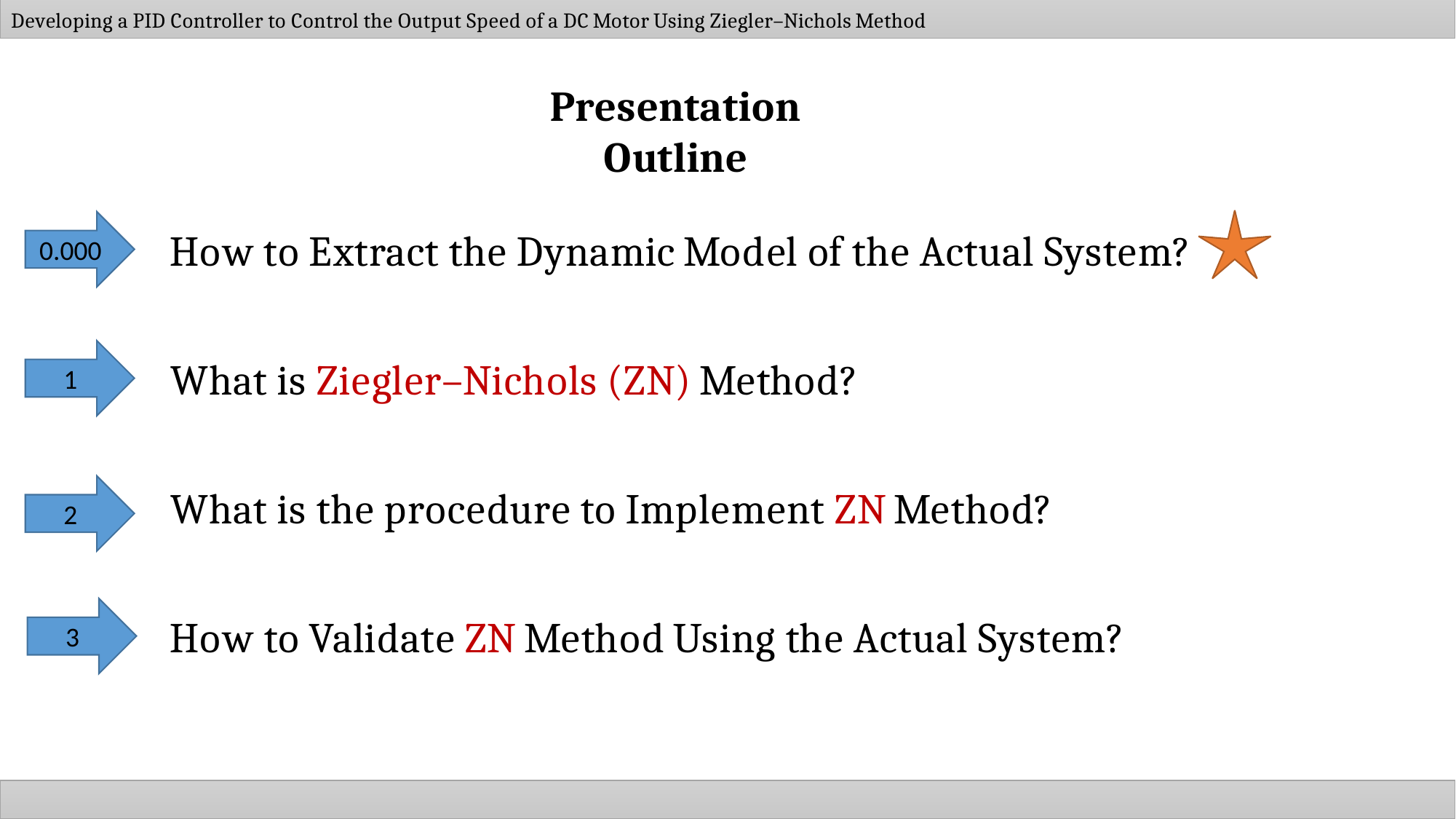

Developing a PID Controller to Control the Output Speed of a DC Motor Using Ziegler–Nichols Method
Presentation Outline

0.000
How to Extract the Dynamic Model of the Actual System?
1
What is Ziegler–Nichols (ZN) Method?
2
What is the procedure to Implement ZN Method?
3
How to Validate ZN Method Using the Actual System?